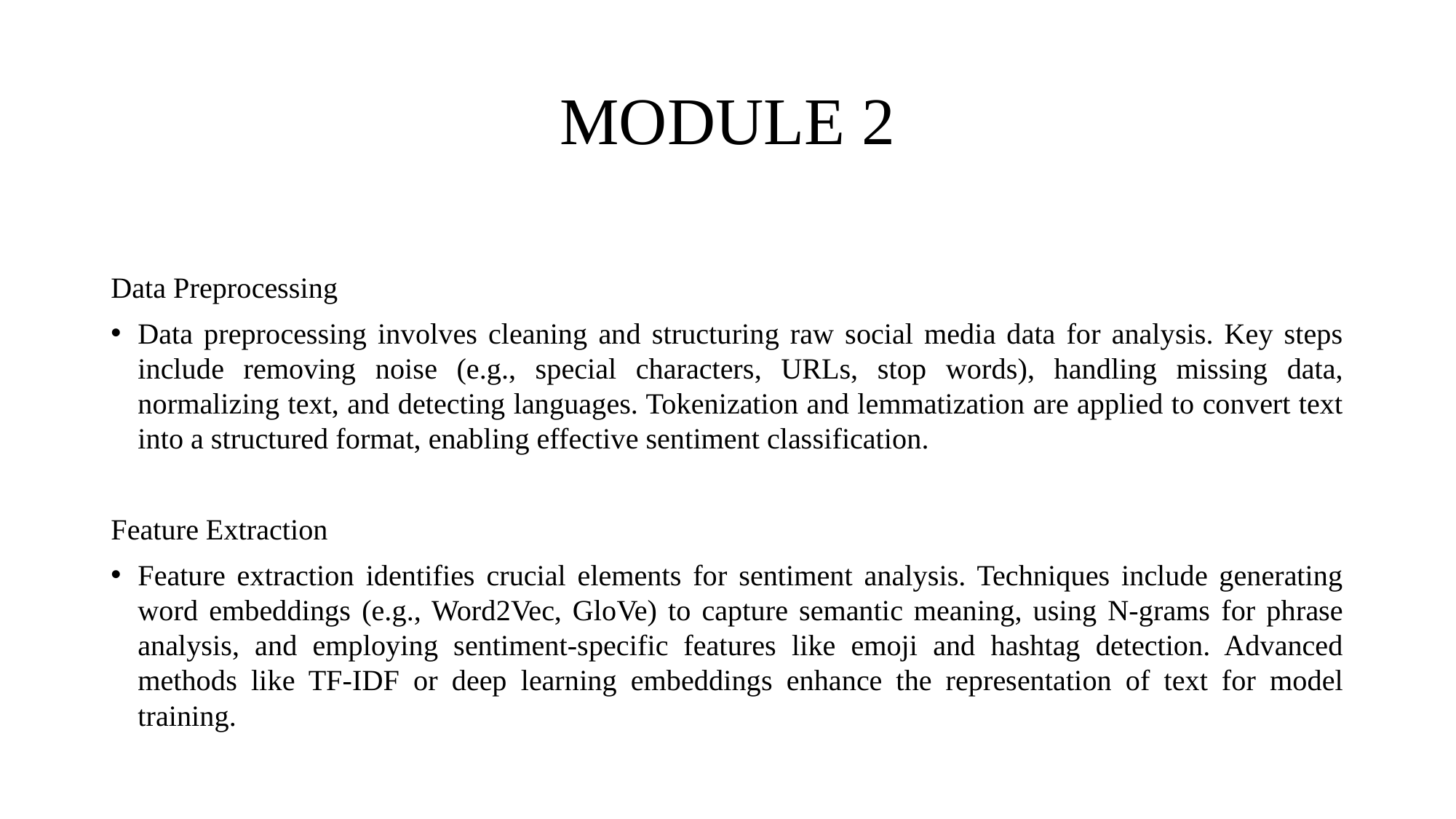

# MODULE 2

Data Preprocessing
Data preprocessing involves cleaning and structuring raw social media data for analysis. Key steps include removing noise (e.g., special characters, URLs, stop words), handling missing data, normalizing text, and detecting languages. Tokenization and lemmatization are applied to convert text into a structured format, enabling effective sentiment classification.

Feature Extraction
Feature extraction identifies crucial elements for sentiment analysis. Techniques include generating word embeddings (e.g., Word2Vec, GloVe) to capture semantic meaning, using N-grams for phrase analysis, and employing sentiment-specific features like emoji and hashtag detection. Advanced methods like TF-IDF or deep learning embeddings enhance the representation of text for model training.